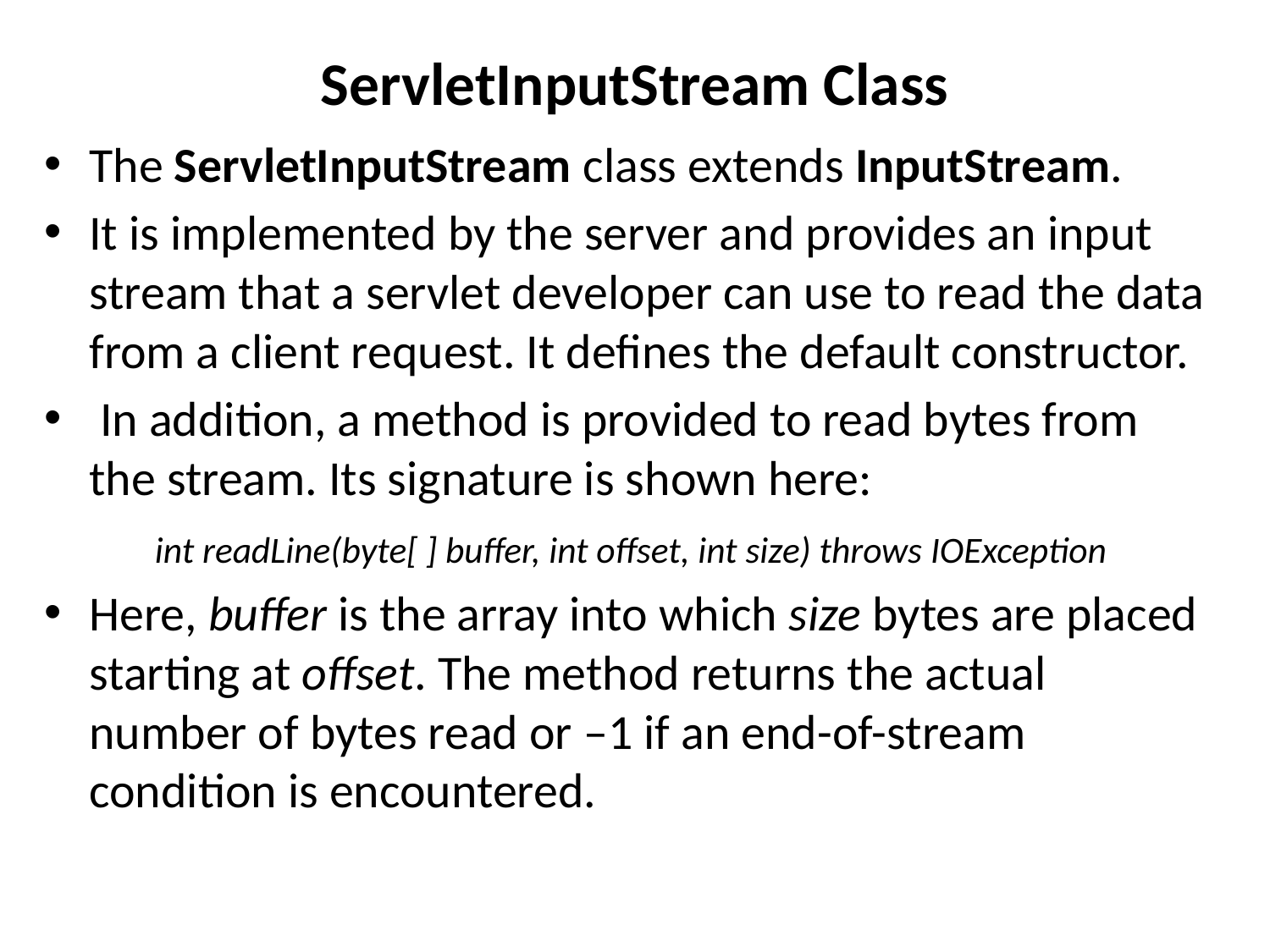

# ServletInputStream Class
The ServletInputStream class extends InputStream.
It is implemented by the server and provides an input stream that a servlet developer can use to read the data from a client request. It defines the default constructor.
 In addition, a method is provided to read bytes from the stream. Its signature is shown here:
	int readLine(byte[ ] buffer, int offset, int size) throws IOException
Here, buffer is the array into which size bytes are placed starting at offset. The method returns the actual number of bytes read or –1 if an end-of-stream condition is encountered.